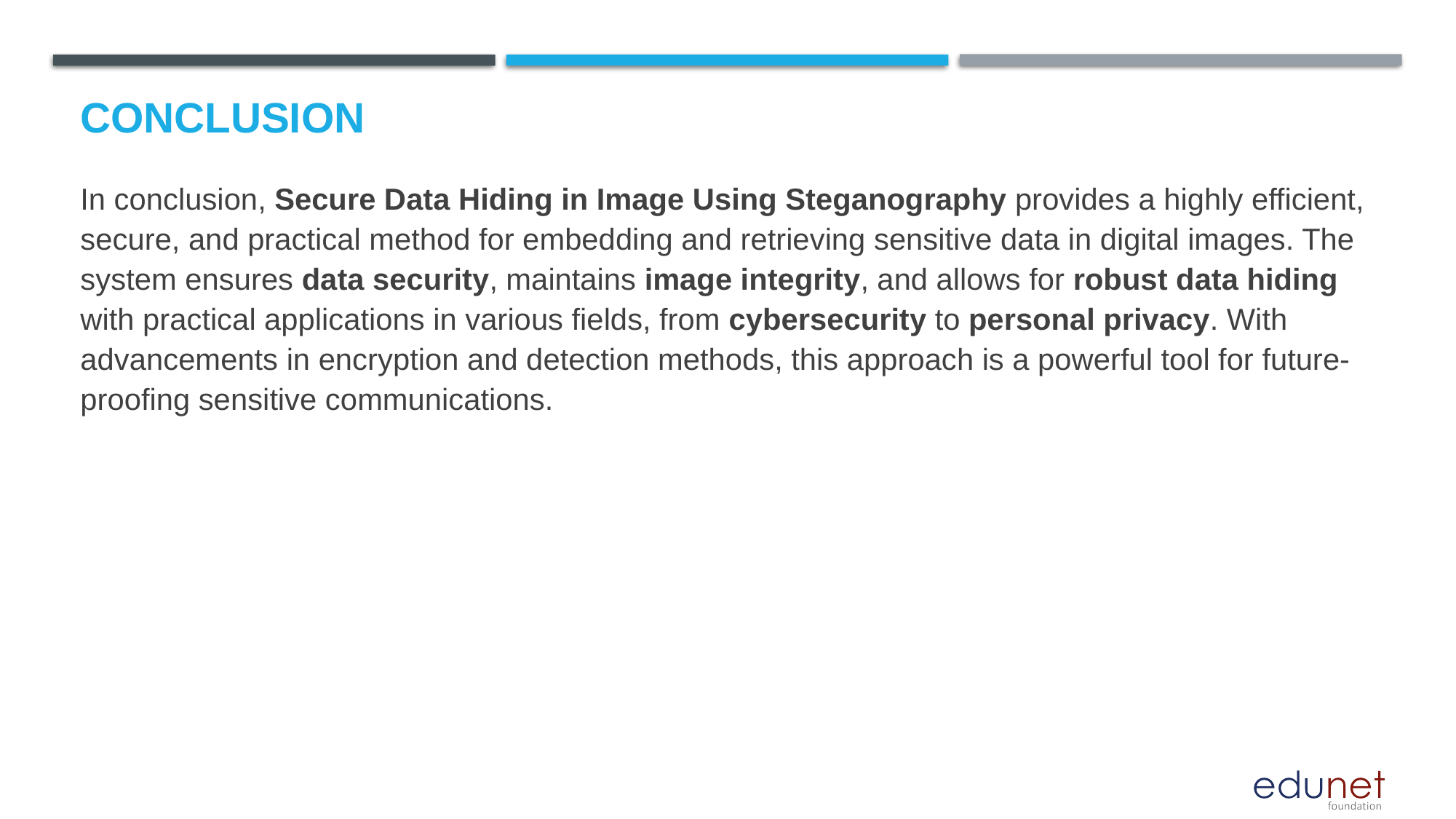

In conclusion, Secure Data Hiding in Image Using Steganography provides a highly efficient, secure, and practical method for embedding and retrieving sensitive data in digital images. The system ensures data security, maintains image integrity, and allows for robust data hiding with practical applications in various fields, from cybersecurity to personal privacy. With advancements in encryption and detection methods, this approach is a powerful tool for future-proofing sensitive communications.
# Conclusion